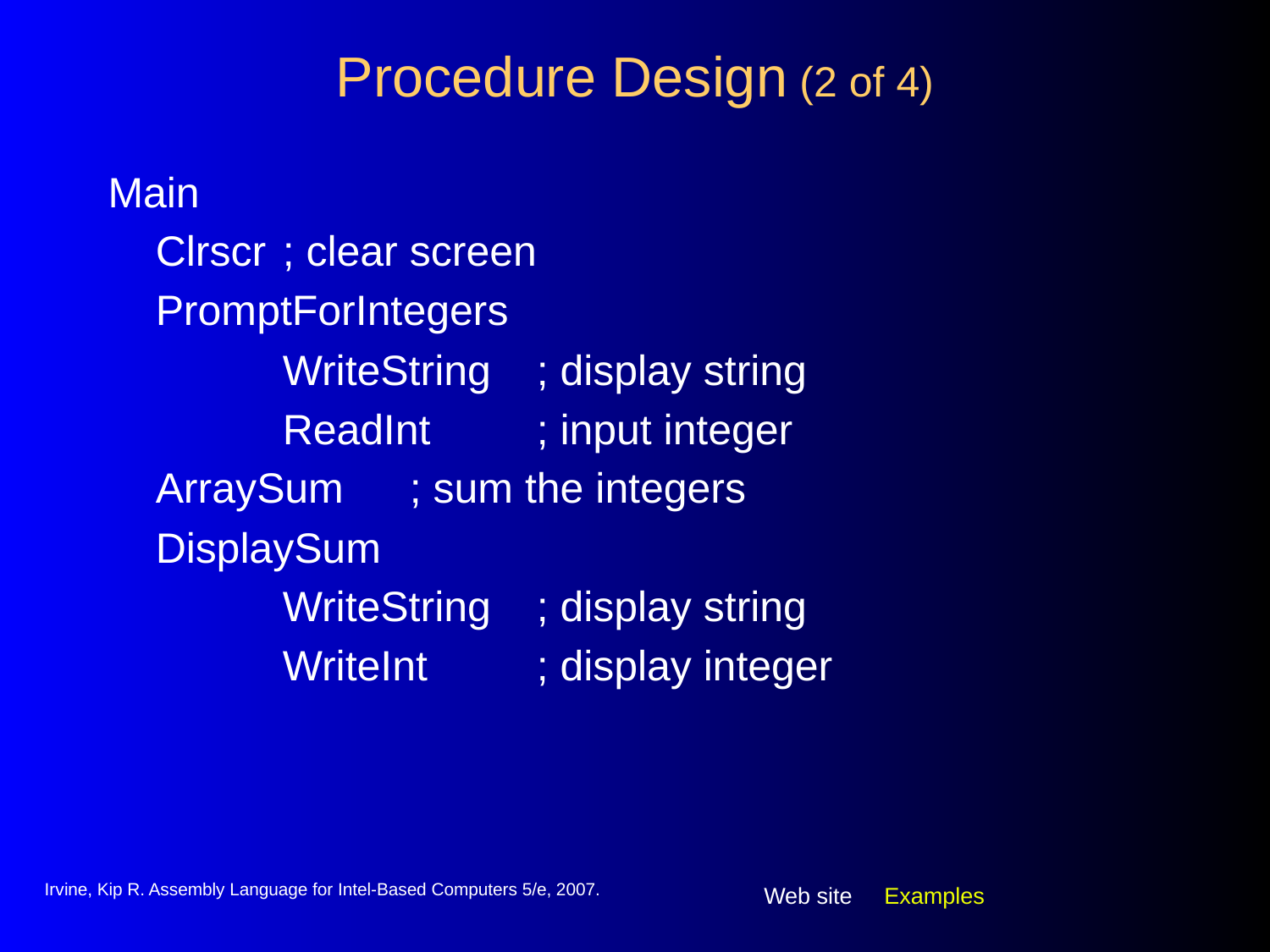

# Procedure Design (2 of 4)
Main
	Clrscr	; clear screen
	PromptForIntegers
		WriteString	; display string
		ReadInt 	; input integer
	ArraySum 	; sum the integers
	DisplaySum
		WriteString	; display string
		WriteInt	; display integer
Irvine, Kip R. Assembly Language for Intel-Based Computers 5/e, 2007.
59